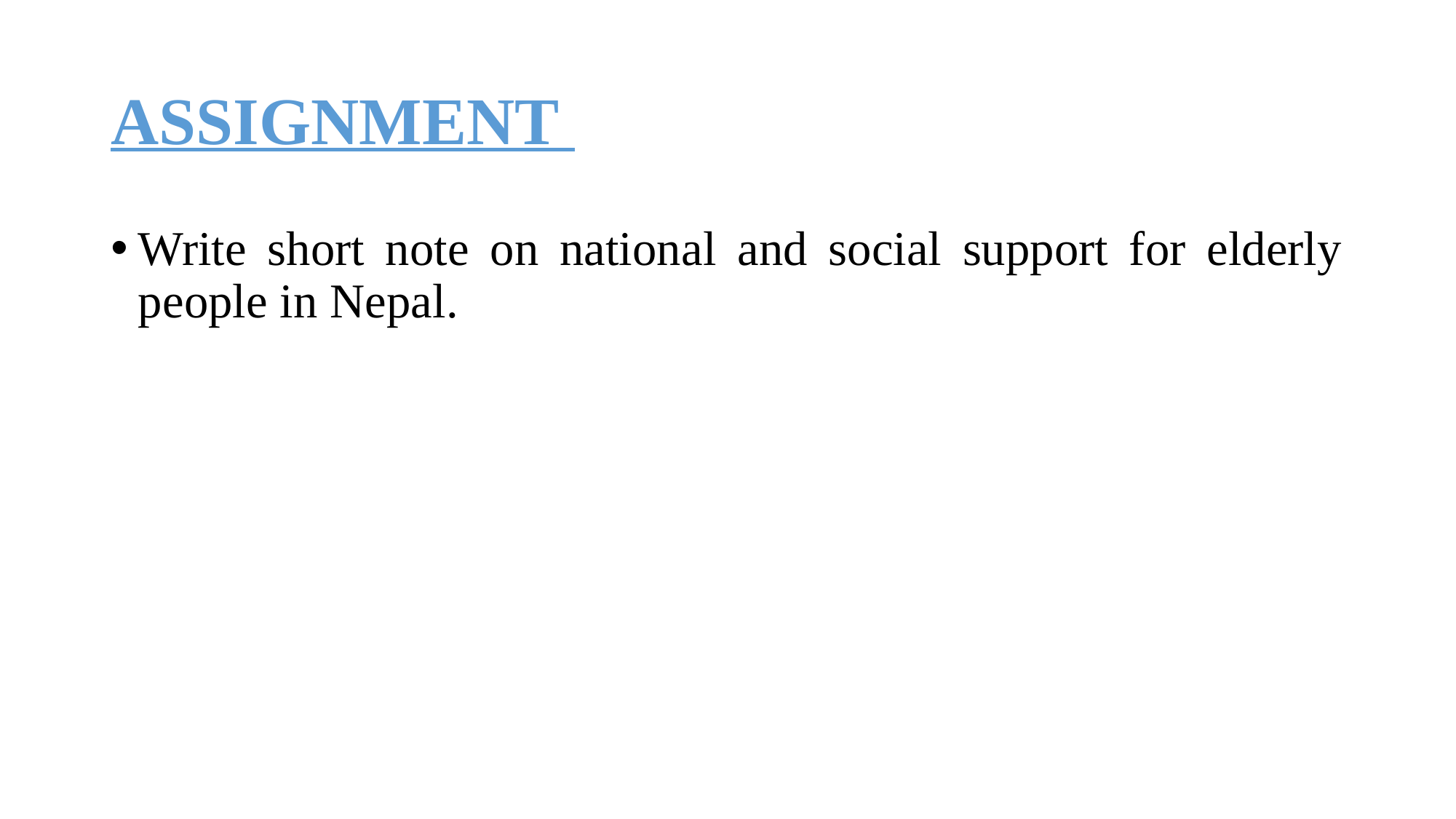

# ASSIGNMENT
Write short note on national and social support for elderly people in Nepal.